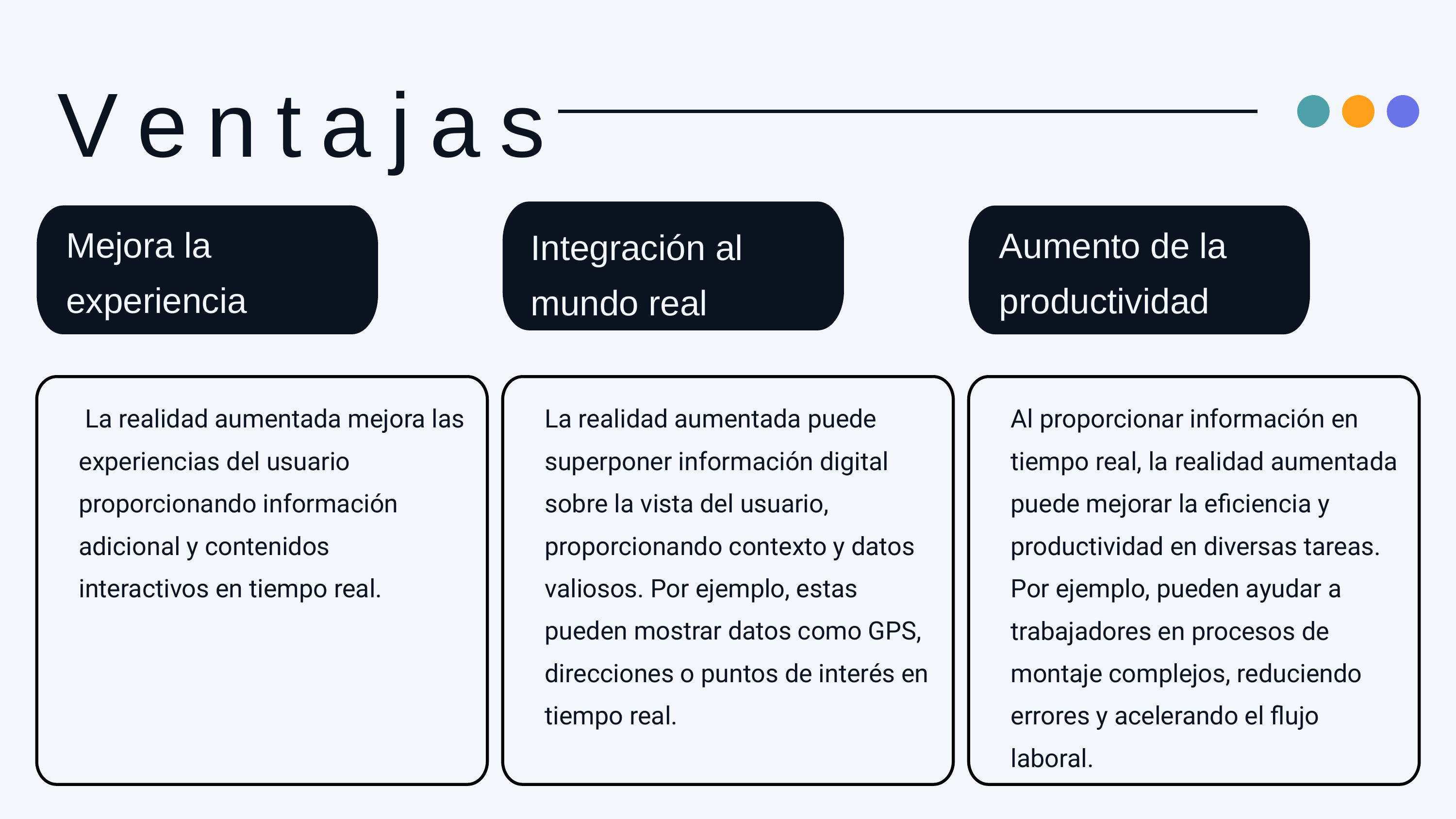

V e n t a j a s

Mejora la experiencia
Aumento de la productividad
Integración al mundo real

 La realidad aumentada mejora las experiencias del usuario proporcionando información adicional y contenidos interactivos en tiempo real.
La realidad aumentada puede superponer información digital sobre la vista del usuario, proporcionando contexto y datos valiosos. Por ejemplo, estas pueden mostrar datos como GPS, direcciones o puntos de interés en tiempo real.
Al proporcionar información en tiempo real, la realidad aumentada puede mejorar la eficiencia y productividad en diversas tareas. Por ejemplo, pueden ayudar a trabajadores en procesos de montaje complejos, reduciendo errores y acelerando el flujo laboral.